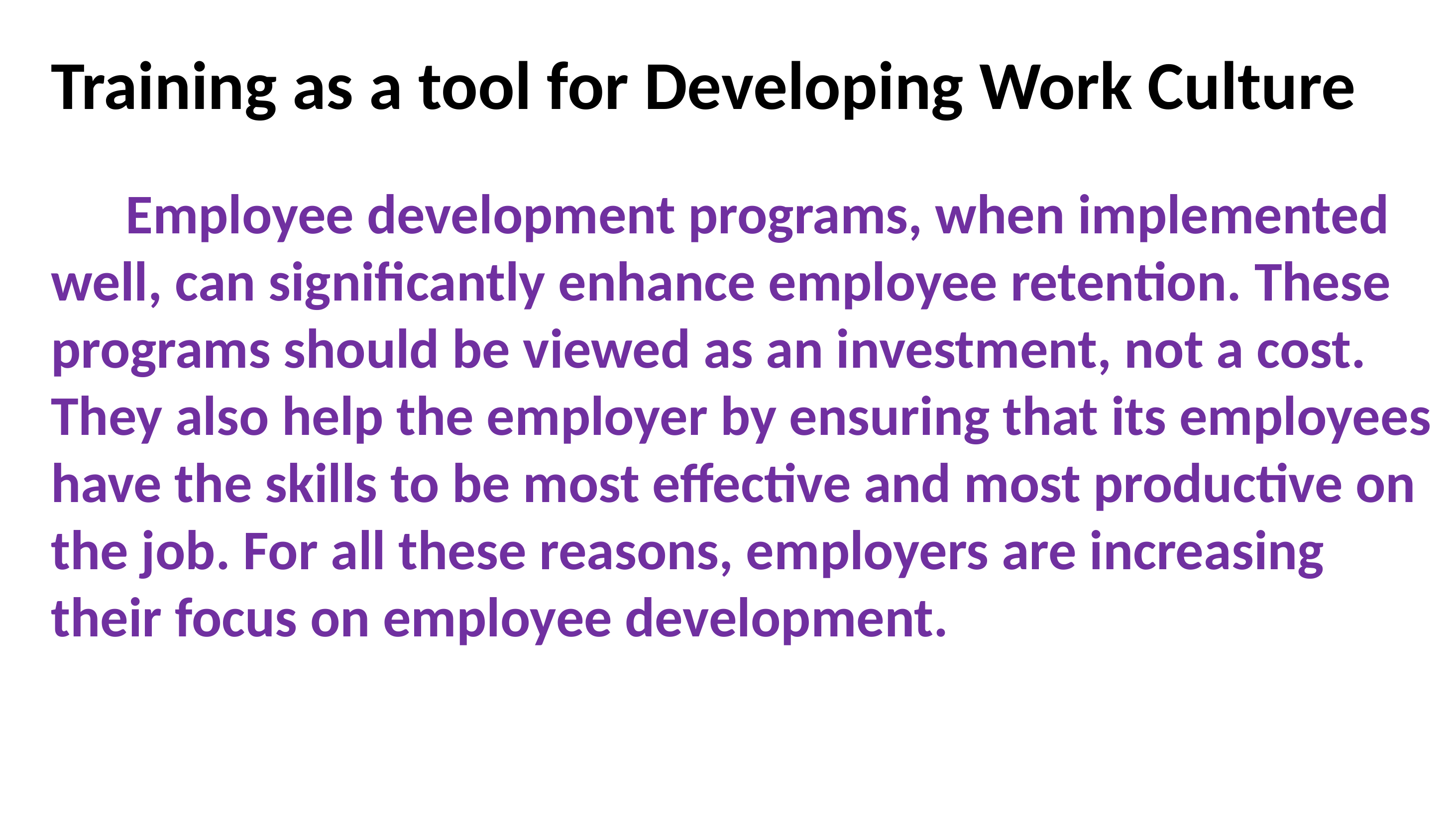

Training as a tool for Developing Work Culture

	Employee development programs, when implemented well, can significantly enhance employee retention. These programs should be viewed as an investment, not a cost. They also help the employer by ensuring that its employees have the skills to be most effective and most productive on the job. For all these reasons, employers are increasing their focus on employee development.